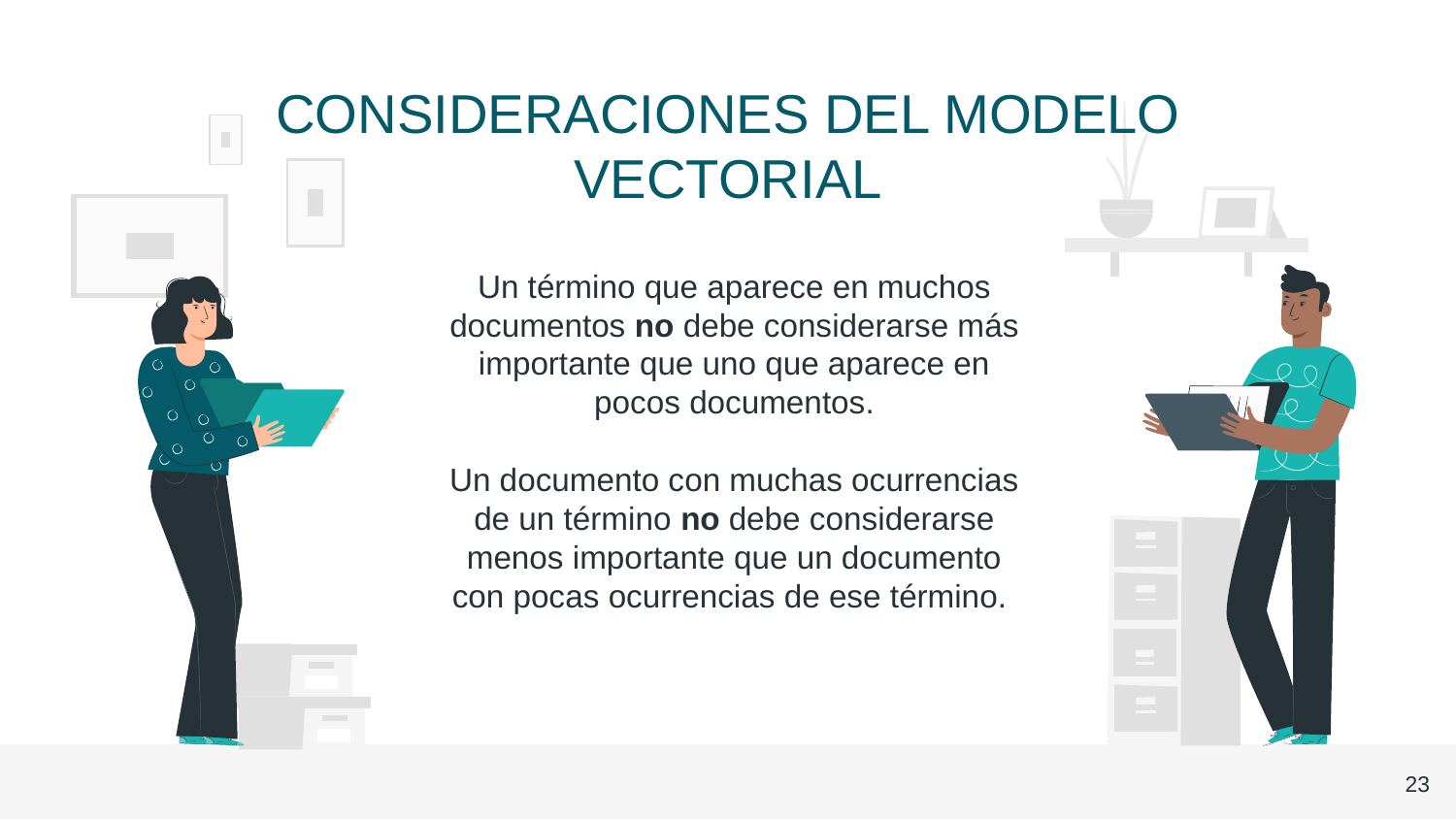

# CONSIDERACIONES DEL MODELO VECTORIAL
Un término que aparece en muchos documentos no debe considerarse más importante que uno que aparece en pocos documentos.
Un documento con muchas ocurrencias de un término no debe considerarse menos importante que un documento con pocas ocurrencias de ese término.

23